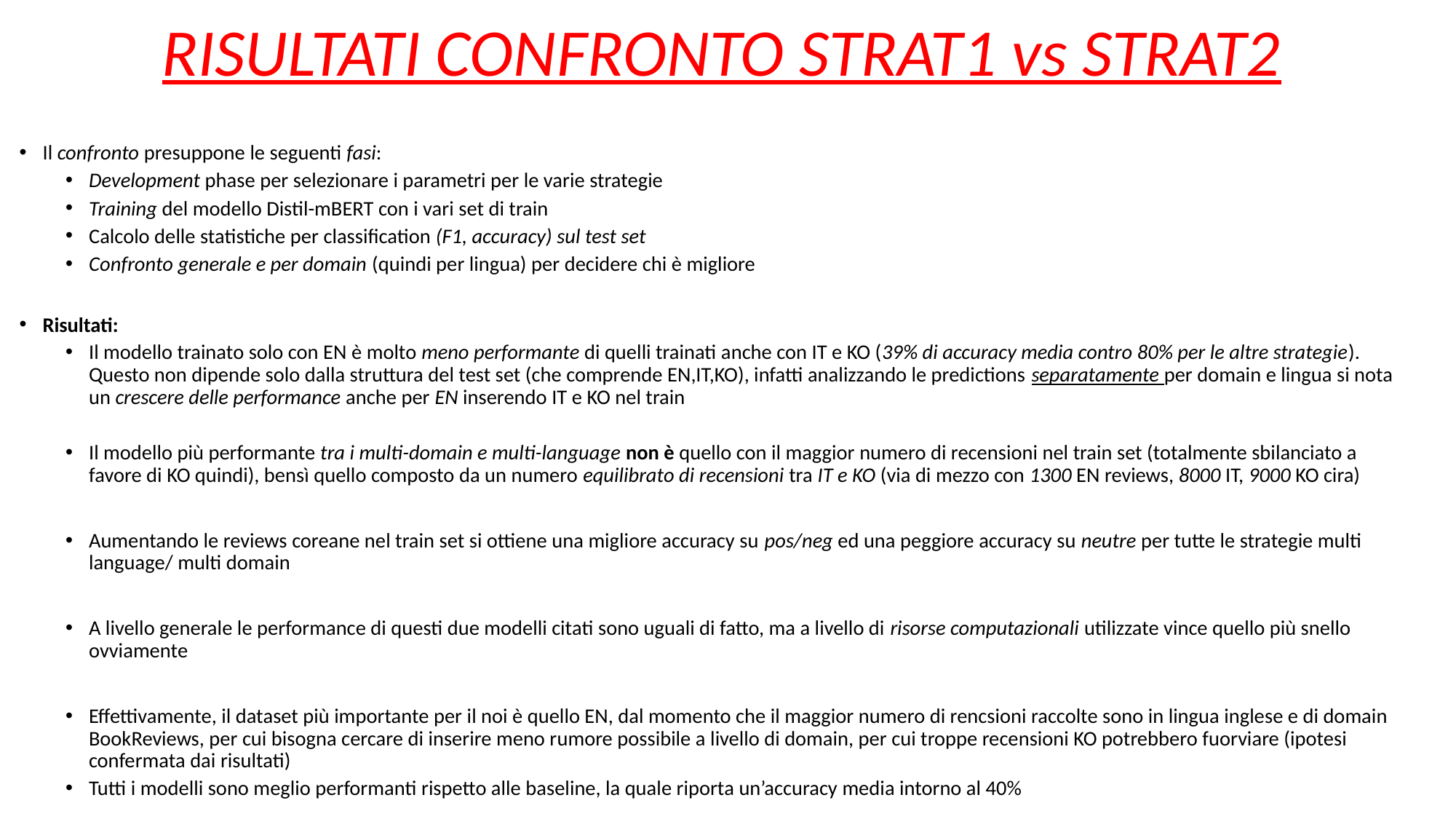

# RISULTATI CONFRONTO STRAT1 vs STRAT2
Il confronto presuppone le seguenti fasi:
Development phase per selezionare i parametri per le varie strategie
Training del modello Distil-mBERT con i vari set di train
Calcolo delle statistiche per classification (F1, accuracy) sul test set
Confronto generale e per domain (quindi per lingua) per decidere chi è migliore

Risultati:
Il modello trainato solo con EN è molto meno performante di quelli trainati anche con IT e KO (39% di accuracy media contro 80% per le altre strategie). Questo non dipende solo dalla struttura del test set (che comprende EN,IT,KO), infatti analizzando le predictions separatamente per domain e lingua si nota un crescere delle performance anche per EN inserendo IT e KO nel train

Il modello più performante tra i multi-domain e multi-language non è quello con il maggior numero di recensioni nel train set (totalmente sbilanciato a favore di KO quindi), bensì quello composto da un numero equilibrato di recensioni tra IT e KO (via di mezzo con 1300 EN reviews, 8000 IT, 9000 KO cira)

Aumentando le reviews coreane nel train set si ottiene una migliore accuracy su pos/neg ed una peggiore accuracy su neutre per tutte le strategie multi language/ multi domain

A livello generale le performance di questi due modelli citati sono uguali di fatto, ma a livello di risorse computazionali utilizzate vince quello più snello ovviamente

Effettivamente, il dataset più importante per il noi è quello EN, dal momento che il maggior numero di rencsioni raccolte sono in lingua inglese e di domain BookReviews, per cui bisogna cercare di inserire meno rumore possibile a livello di domain, per cui troppe recensioni KO potrebbero fuorviare (ipotesi confermata dai risultati)
Tutti i modelli sono meglio performanti rispetto alle baseline, la quale riporta un’accuracy media intorno al 40%